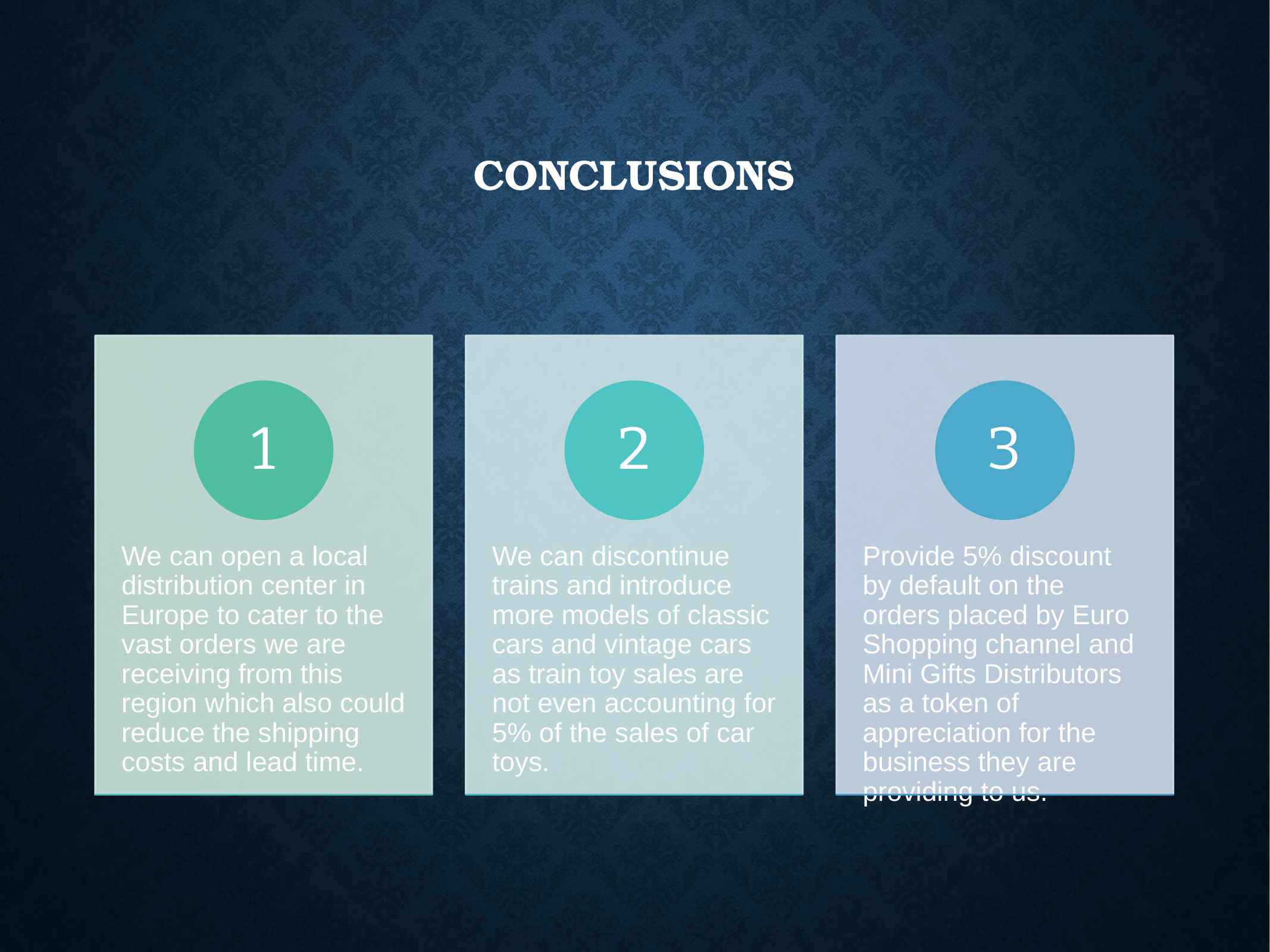

# Conclusions
We can open a local distribution center in Europe to cater to the vast orders we are receiving from this region which also could reduce the shipping costs and lead time.
1
We can discontinue trains and introduce more models of classic cars and vintage cars as train toy sales are not even accounting for 5% of the sales of car toys.
2
Provide 5% discount by default on the orders placed by Euro Shopping channel and Mini Gifts Distributors as a token of appreciation for the business they are providing to us.
3